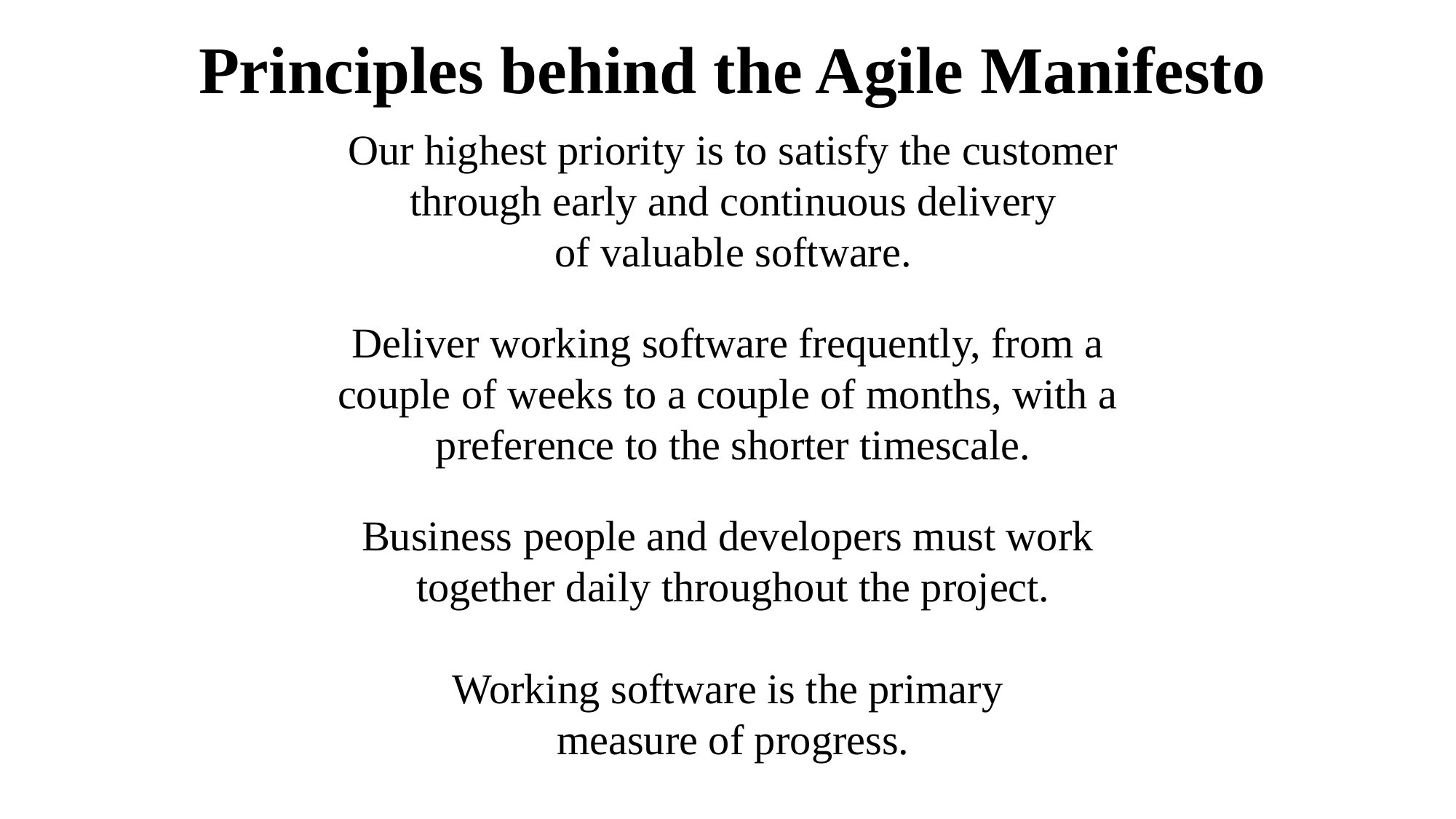

# Principles behind the Agile Manifesto
Our highest priority is to satisfy the customer
through early and continuous delivery
of valuable software.

Deliver working software frequently, from a 
couple of weeks to a couple of months, with a 
preference to the shorter timescale.

Business people and developers must work 
together daily throughout the project.

Working software is the primary
measure of progress.